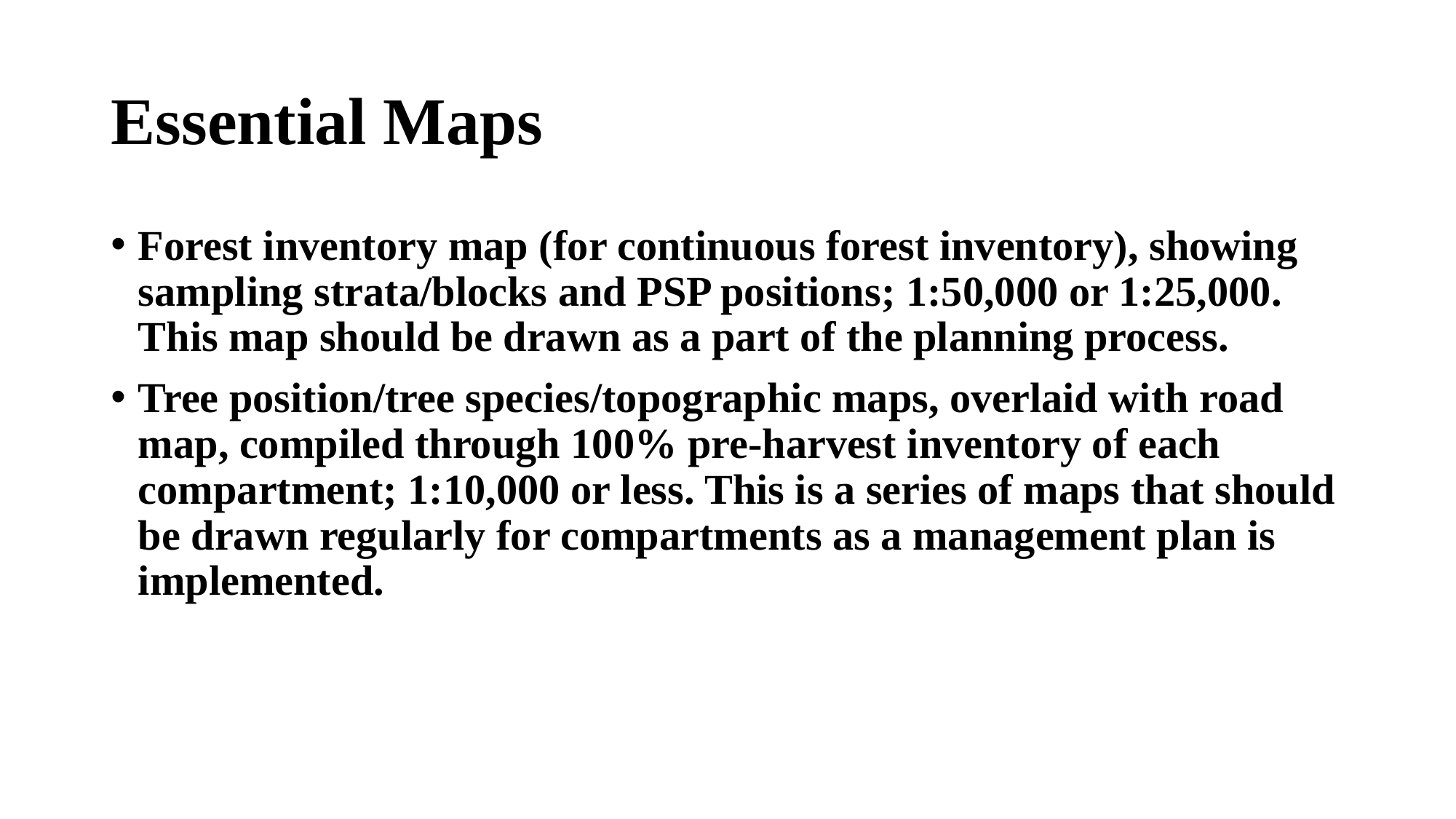

# Essential Maps
Forest inventory map (for continuous forest inventory), showing sampling strata/blocks and PSP positions; 1:50,000 or 1:25,000. This map should be drawn as a part of the planning process.
Tree position/tree species/topographic maps, overlaid with road map, compiled through 100% pre-harvest inventory of each compartment; 1:10,000 or less. This is a series of maps that should be drawn regularly for compartments as a management plan is implemented.